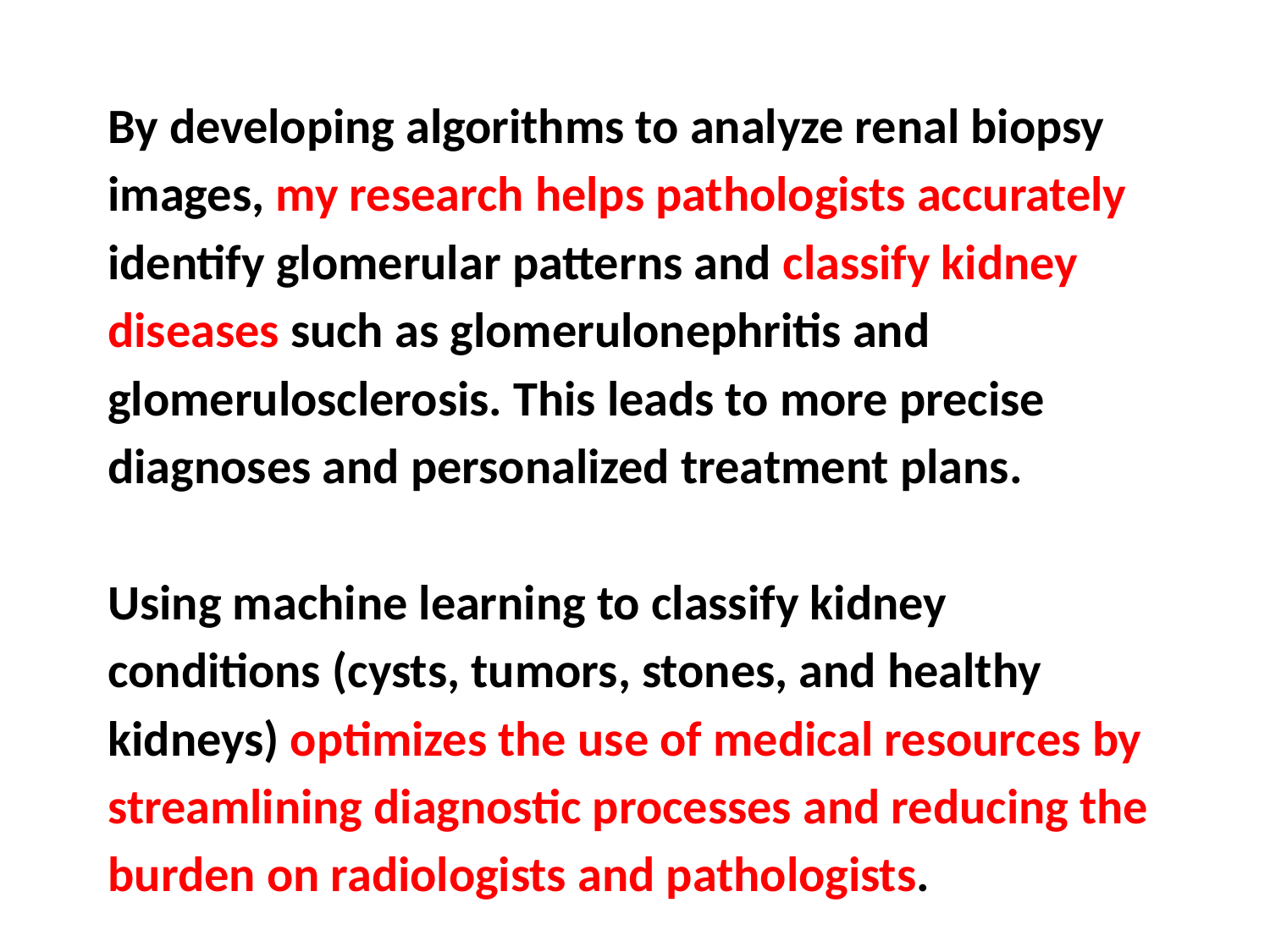

# By developing algorithms to analyze renal biopsy images, my research helps pathologists accurately identify glomerular patterns and classify kidney diseases such as glomerulonephritis and glomerulosclerosis. This leads to more precise diagnoses and personalized treatment plans.   Using machine learning to classify kidney conditions (cysts, tumors, stones, and healthy kidneys) optimizes the use of medical resources by streamlining diagnostic processes and reducing the burden on radiologists and pathologists.